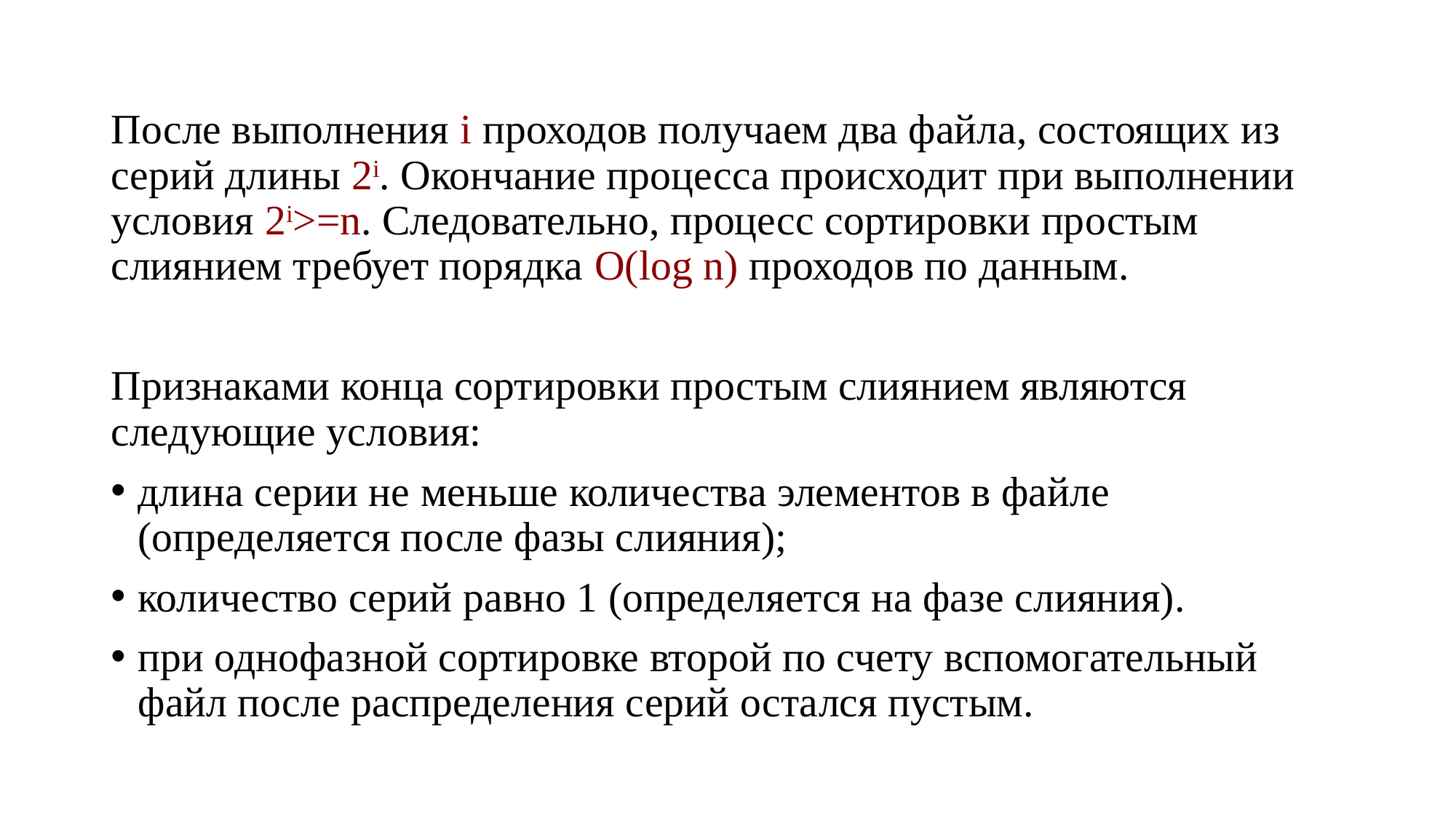

После выполнения i проходов получаем два файла, состоящих из серий длины 2i. Окончание процесса происходит при выполнении условия 2i>=n. Следовательно, процесс сортировки простым слиянием требует порядка O(log n) проходов по данным.

Признаками конца сортировки простым слиянием являются следующие условия:
длина серии не меньше количества элементов в файле (определяется после фазы слияния);
количество серий равно 1 (определяется на фазе слияния).
при однофазной сортировке второй по счету вспомогательный файл после распределения серий остался пустым.